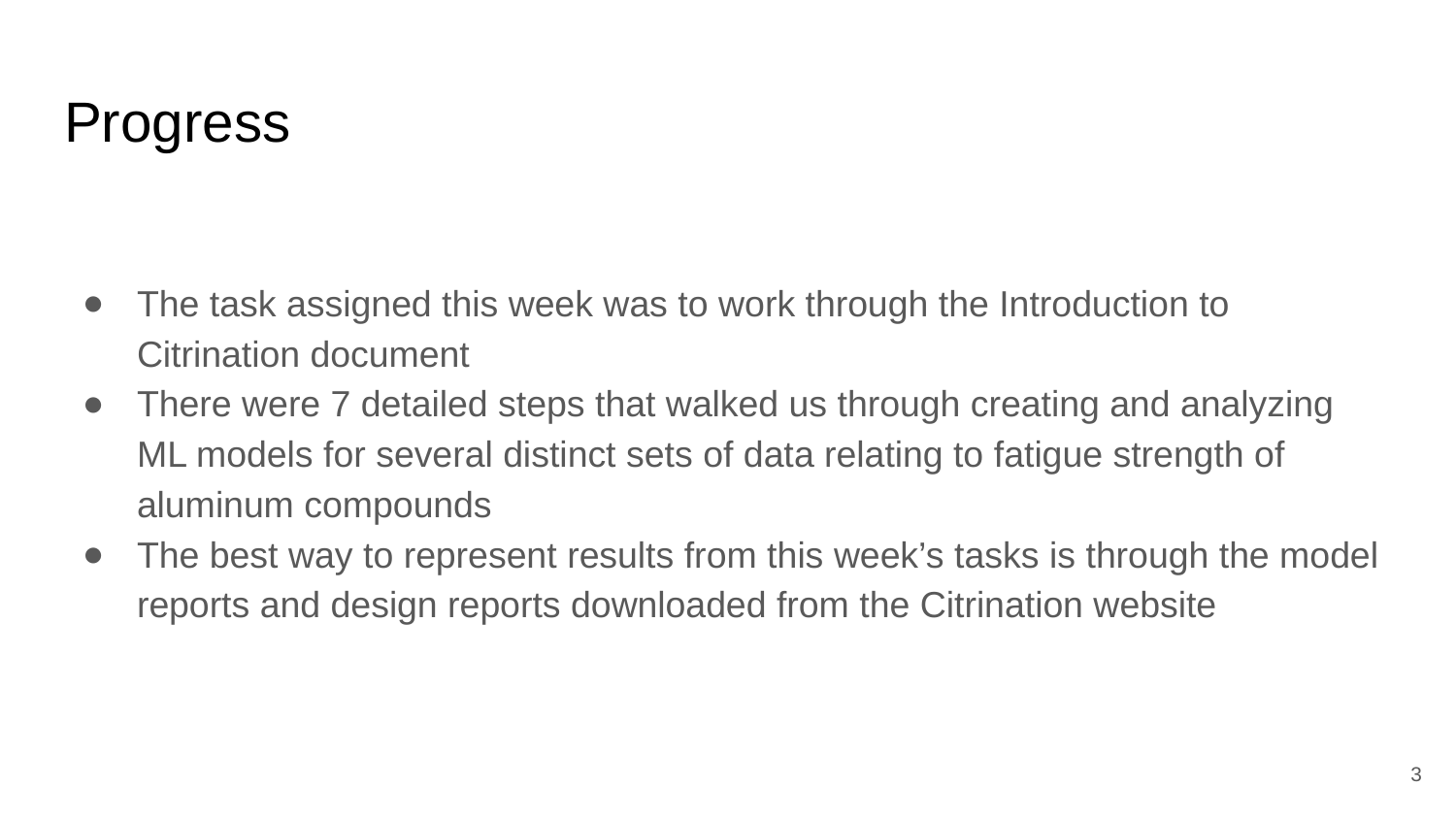

# Progress

The task assigned this week was to work through the Introduction to Citrination document
There were 7 detailed steps that walked us through creating and analyzing ML models for several distinct sets of data relating to fatigue strength of aluminum compounds
The best way to represent results from this week’s tasks is through the model reports and design reports downloaded from the Citrination website
3